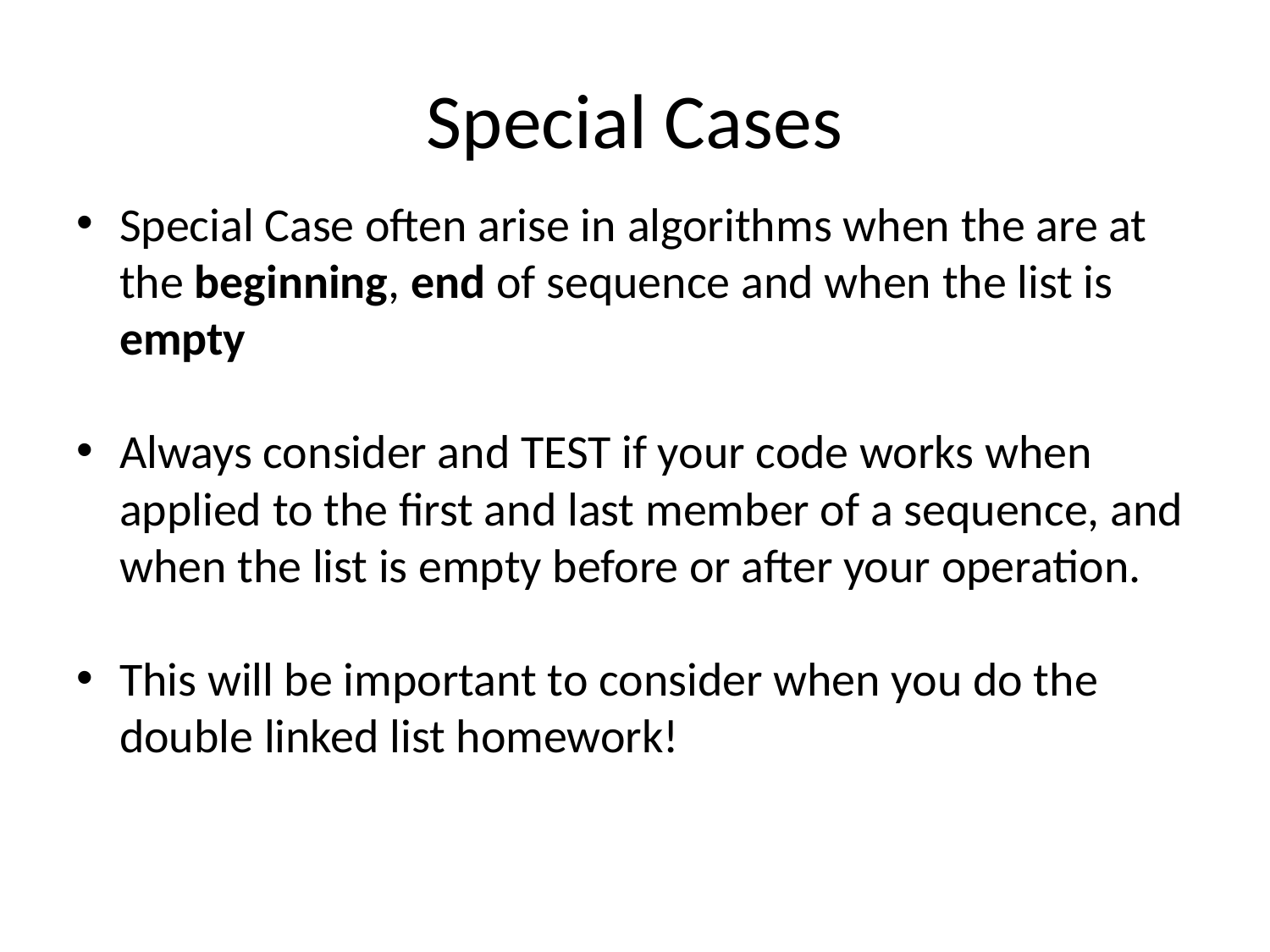

# Special Cases
Special Case often arise in algorithms when the are at the beginning, end of sequence and when the list is empty
Always consider and TEST if your code works when applied to the first and last member of a sequence, and when the list is empty before or after your operation.
This will be important to consider when you do the double linked list homework!